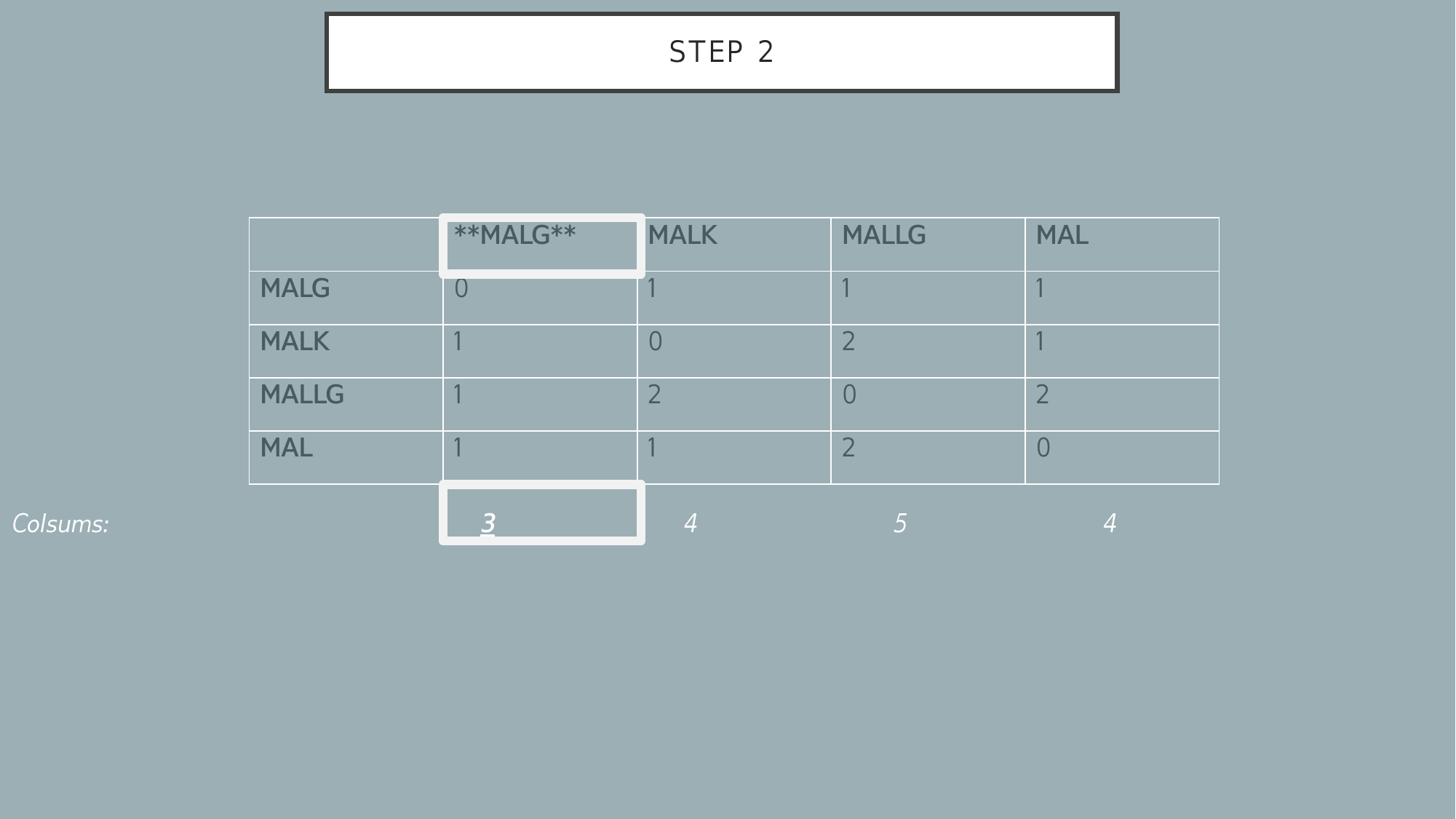

Colsums:                                  	    3                       4                        5                        4
# Step 2
|  | \*\*MALG\*\* | MALK | MALLG | MAL |
| --- | --- | --- | --- | --- |
| MALG | 0 | 1 | 1 | 1 |
| MALK | 1 | 0 | 2 | 1 |
| MALLG | 1 | 2 | 0 | 2 |
| MAL | 1 | 1 | 2 | 0 |